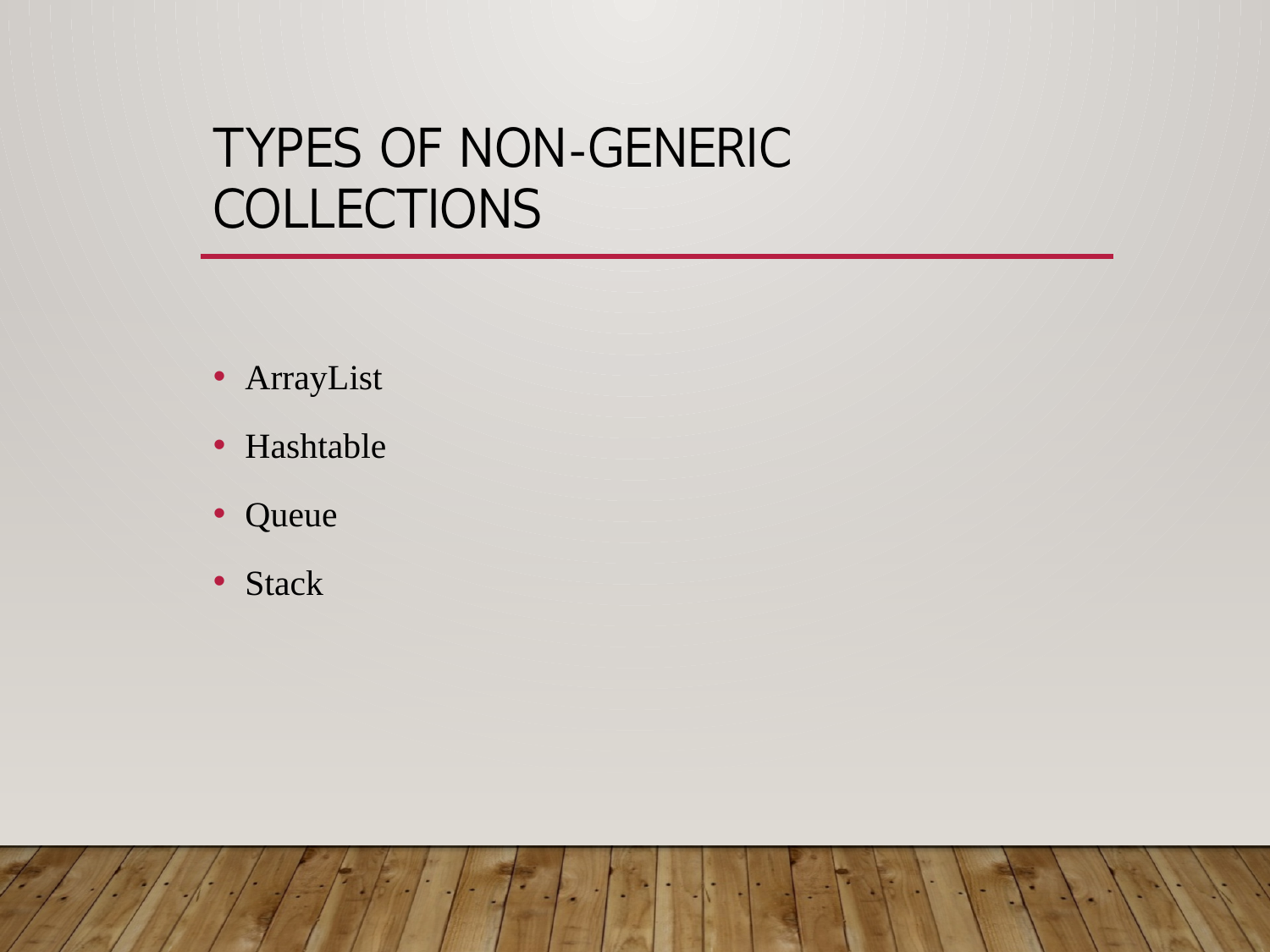

# Types of Non-Generic Collections

ArrayList
Hashtable
Queue
Stack